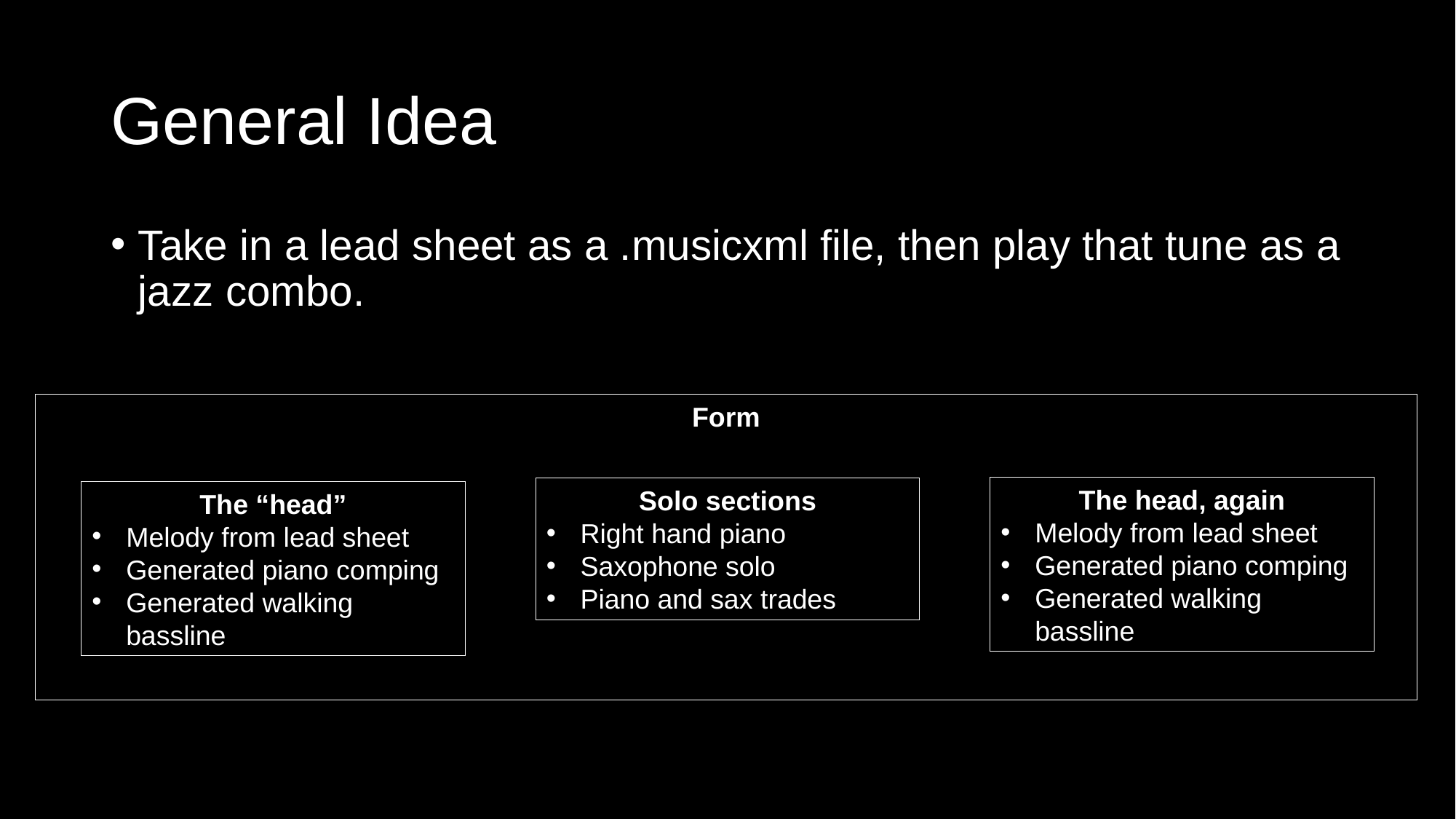

# General Idea
Take in a lead sheet as a .musicxml file, then play that tune as a jazz combo.
Form
The head, again
Melody from lead sheet
Generated piano comping
Generated walking bassline
Solo sections
Right hand piano
Saxophone solo
Piano and sax trades
The “head”
Melody from lead sheet
Generated piano comping
Generated walking bassline